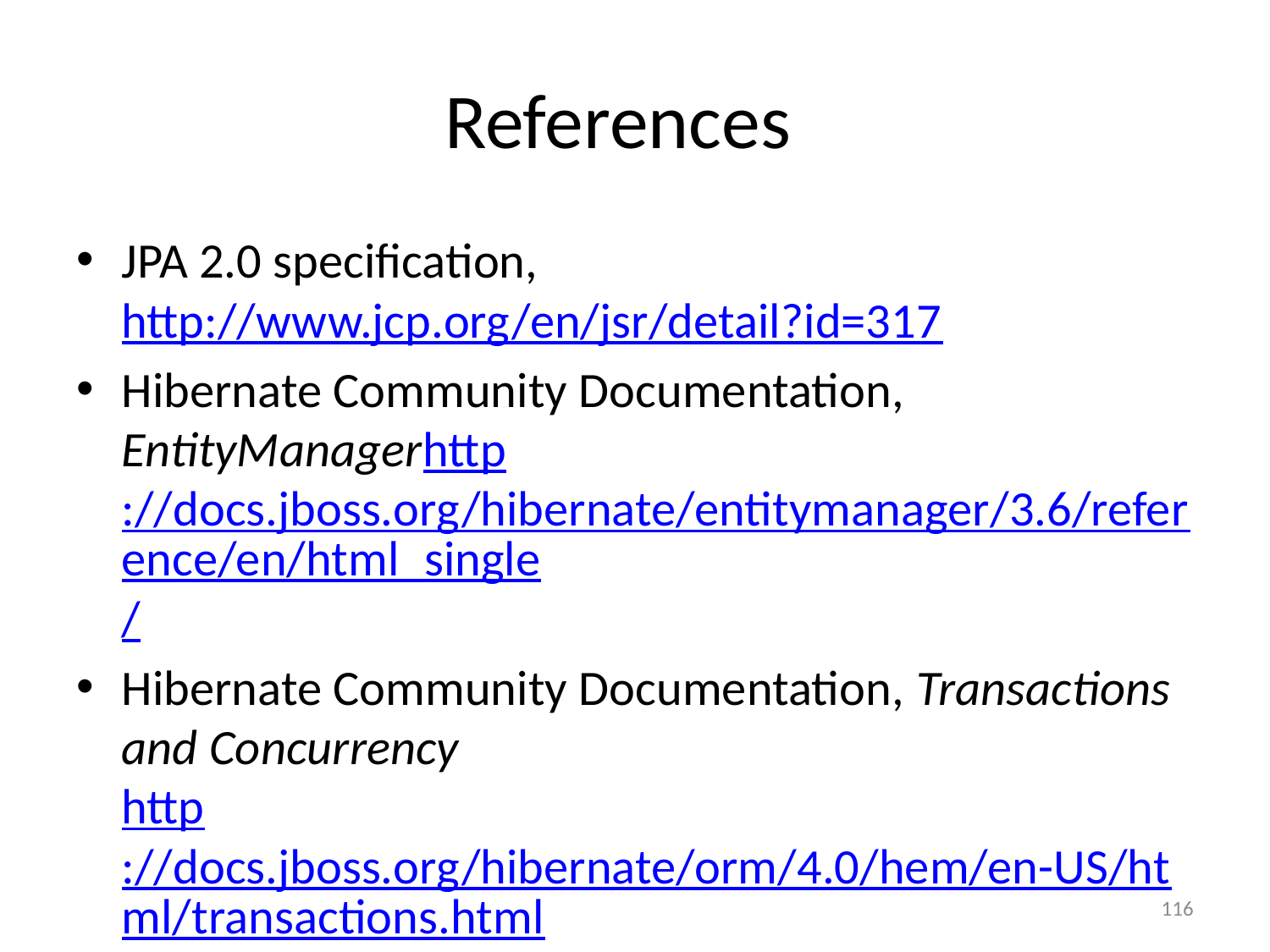

# References
JPA 2.0 specification,
http://www.jcp.org/en/jsr/detail?id=317
Hibernate Community Documentation, EntityManagerhttp://docs.jboss.org/hibernate/entitymanager/3.6/reference/en/html_single/
Hibernate Community Documentation, Transactions and Concurrency
http://docs.jboss.org/hibernate/orm/4.0/hem/en-US/html/transactions.html

116